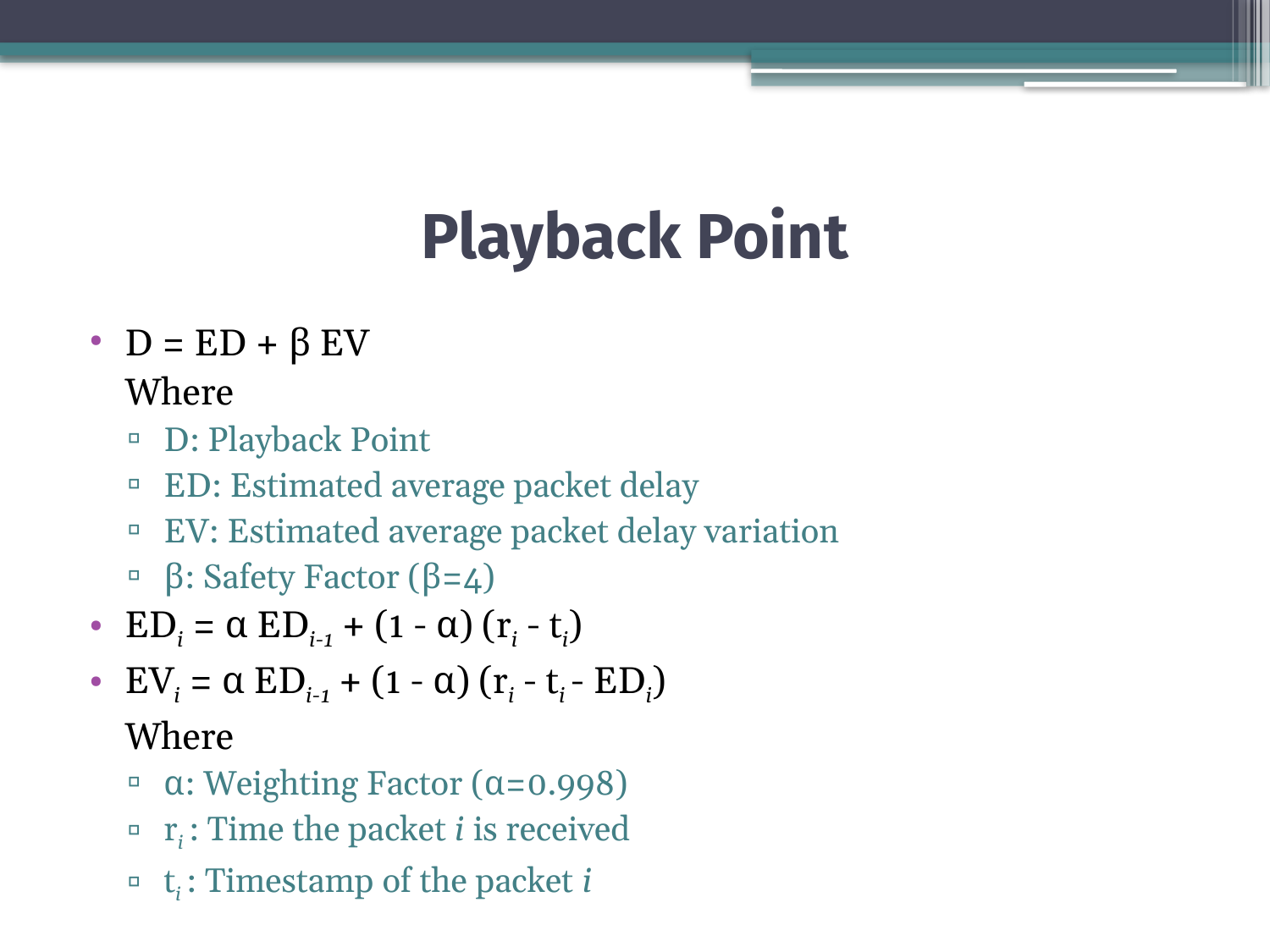

# Playback Point
D = ED + β EV
	Where
D: Playback Point
ED: Estimated average packet delay
EV: Estimated average packet delay variation
β: Safety Factor (β=4)
EDi = α EDi-1 + (1 - α) (ri - ti)
EVi = α EDi-1 + (1 - α) (ri - ti - EDi)
	Where
α: Weighting Factor (α=0.998)
ri : Time the packet i is received
ti : Timestamp of the packet i